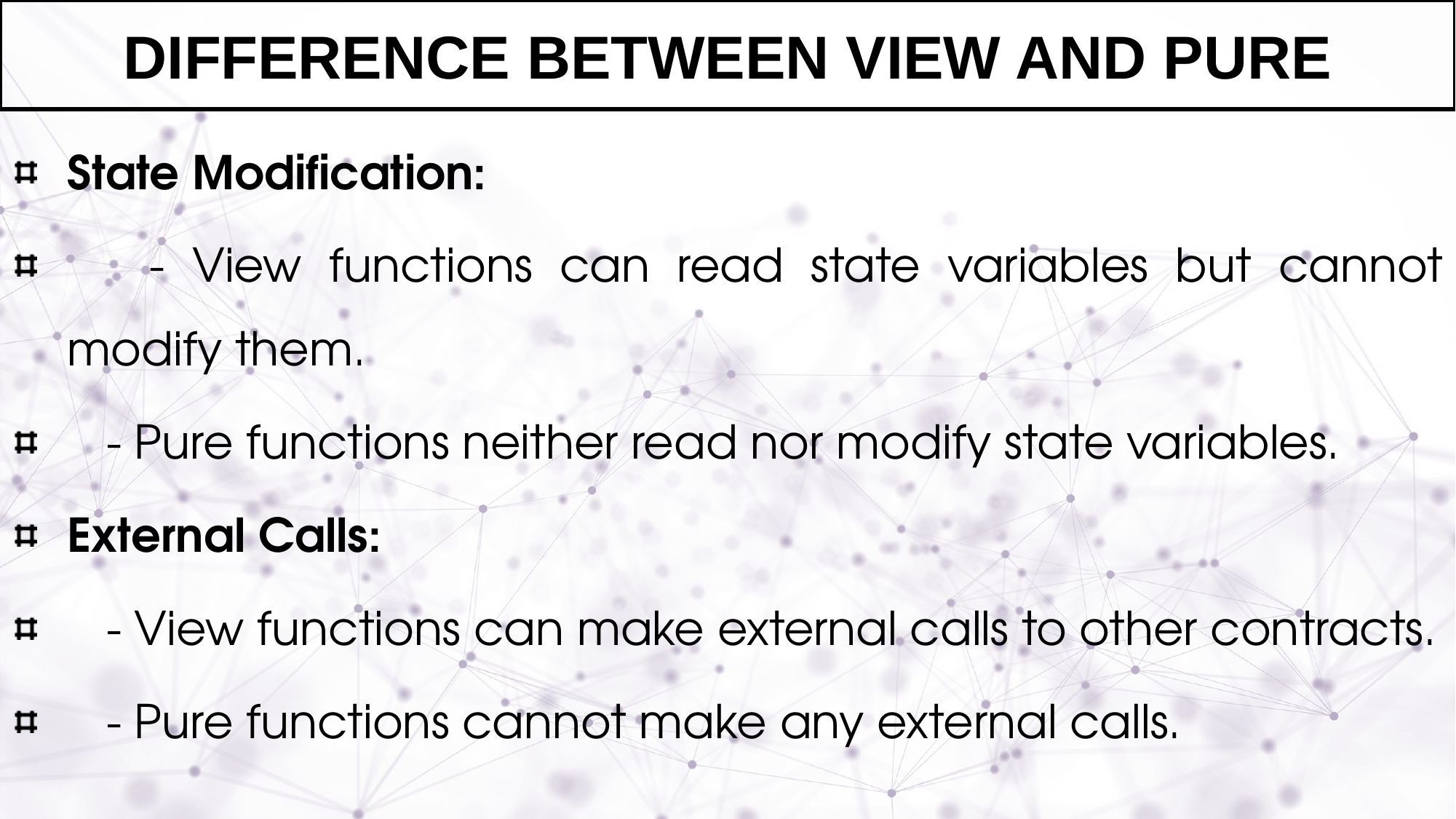

# Difference Between View and Pure
State Modification:
   - View functions can read state variables but cannot modify them.
   - Pure functions neither read nor modify state variables.
External Calls:
   - View functions can make external calls to other contracts.
   - Pure functions cannot make any external calls.